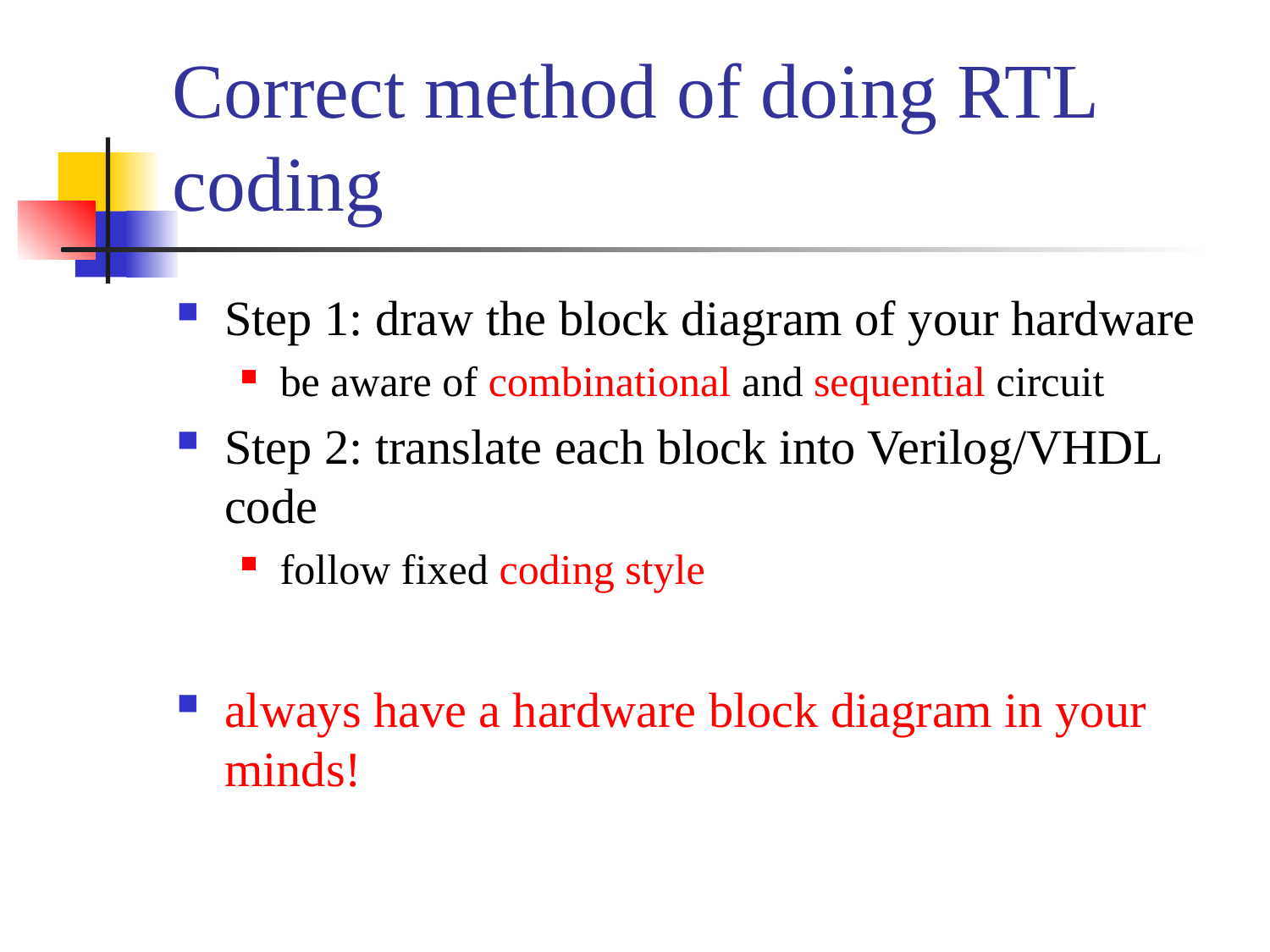

# Correct method of doing RTL coding
Step 1: draw the block diagram of your hardware
be aware of combinational and sequential circuit
Step 2: translate each block into Verilog/VHDL code
follow fixed coding style

always have a hardware block diagram in your minds!